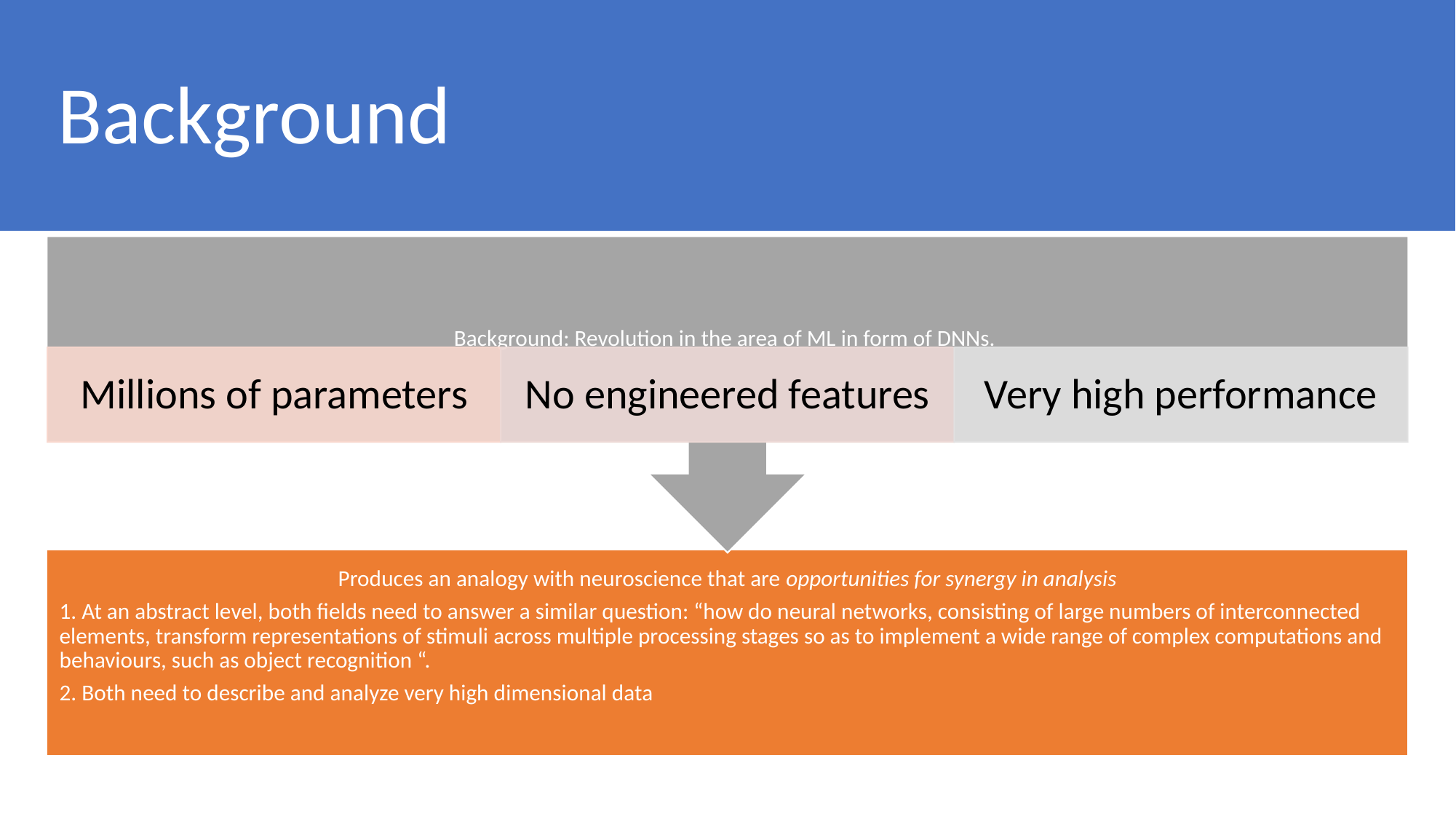

# Background
Produces an analogy with neuroscience that are opportunities for synergy in analysis
1. At an abstract level, both fields need to answer a similar question: “how do neural networks, consisting of large numbers of interconnected elements, transform representations of stimuli across multiple processing stages so as to implement a wide range of complex computations and behaviours, such as object recognition “.
2. Both need to describe and analyze very high dimensional data

Background: Revolution in the area of ML in form of DNNs.
Millions of parameters
No engineered features
Very high performance